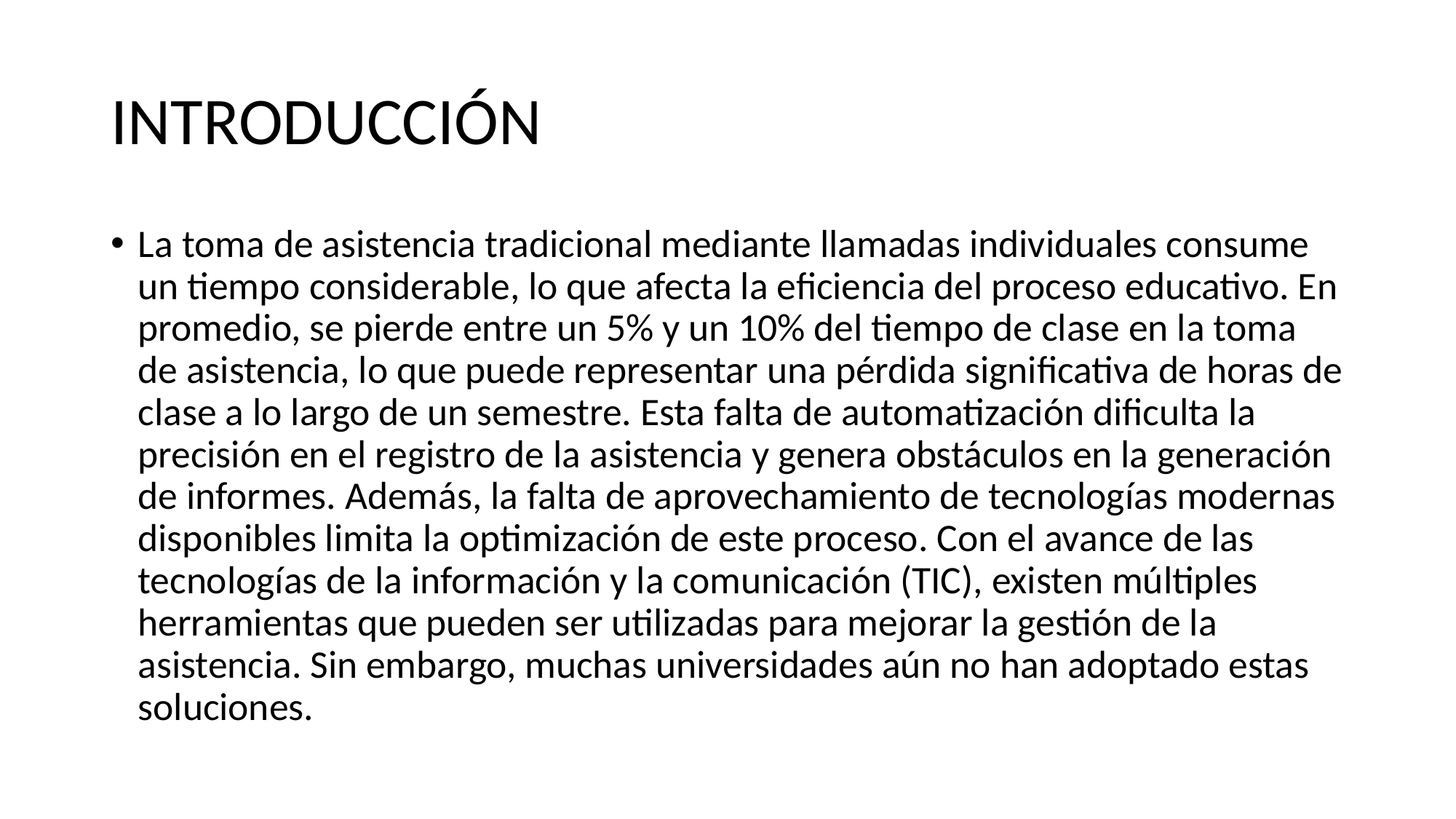

# INTRODUCCIÓN
La toma de asistencia tradicional mediante llamadas individuales consume un tiempo considerable, lo que afecta la eficiencia del proceso educativo. En promedio, se pierde entre un 5% y un 10% del tiempo de clase en la toma de asistencia, lo que puede representar una pérdida significativa de horas de clase a lo largo de un semestre. Esta falta de automatización dificulta la precisión en el registro de la asistencia y genera obstáculos en la generación de informes. Además, la falta de aprovechamiento de tecnologías modernas disponibles limita la optimización de este proceso. Con el avance de las tecnologías de la información y la comunicación (TIC), existen múltiples herramientas que pueden ser utilizadas para mejorar la gestión de la asistencia. Sin embargo, muchas universidades aún no han adoptado estas soluciones.